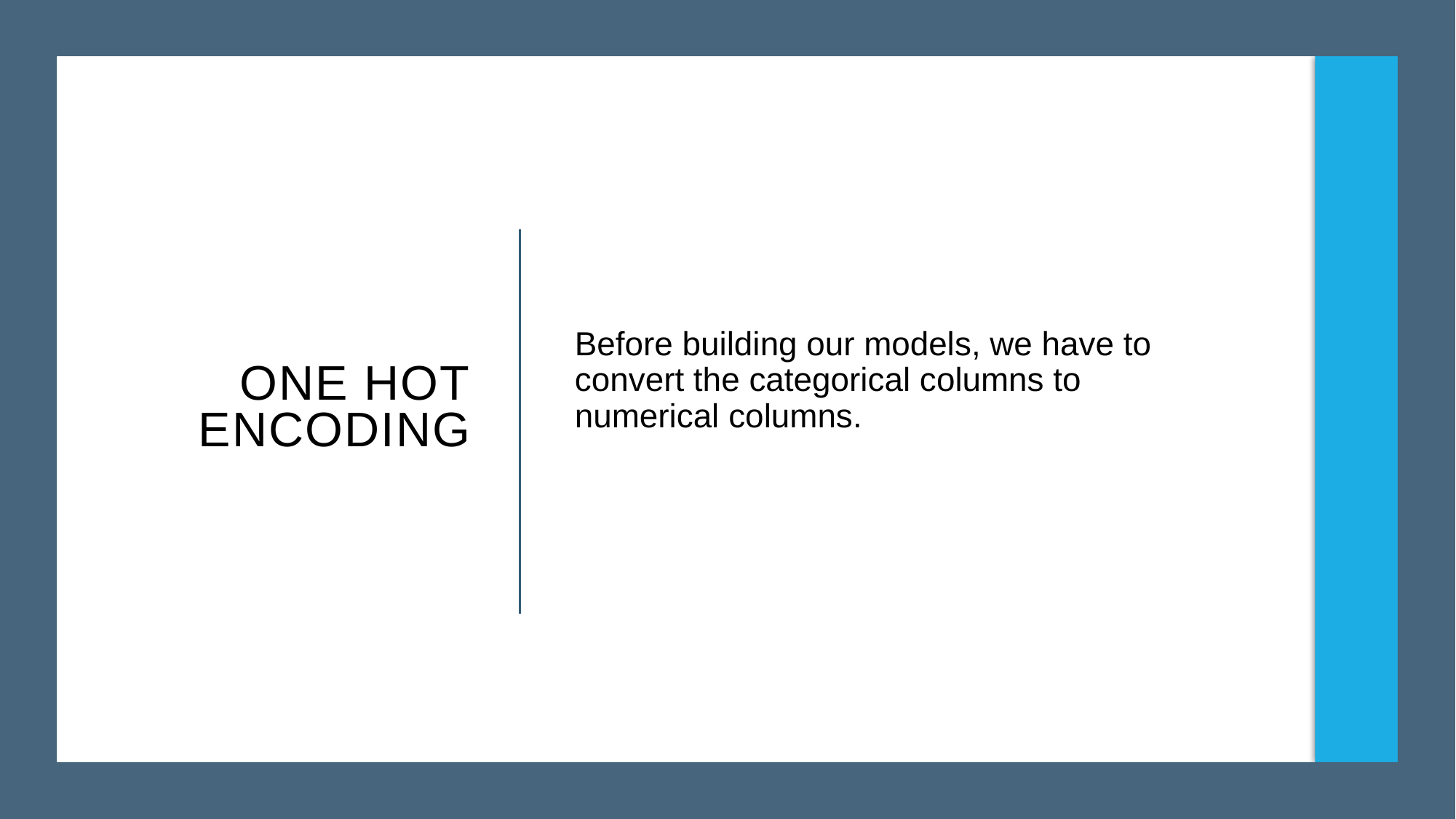

Before building our models, we have to convert the categorical columns to numerical columns.

# One Hot Encoding